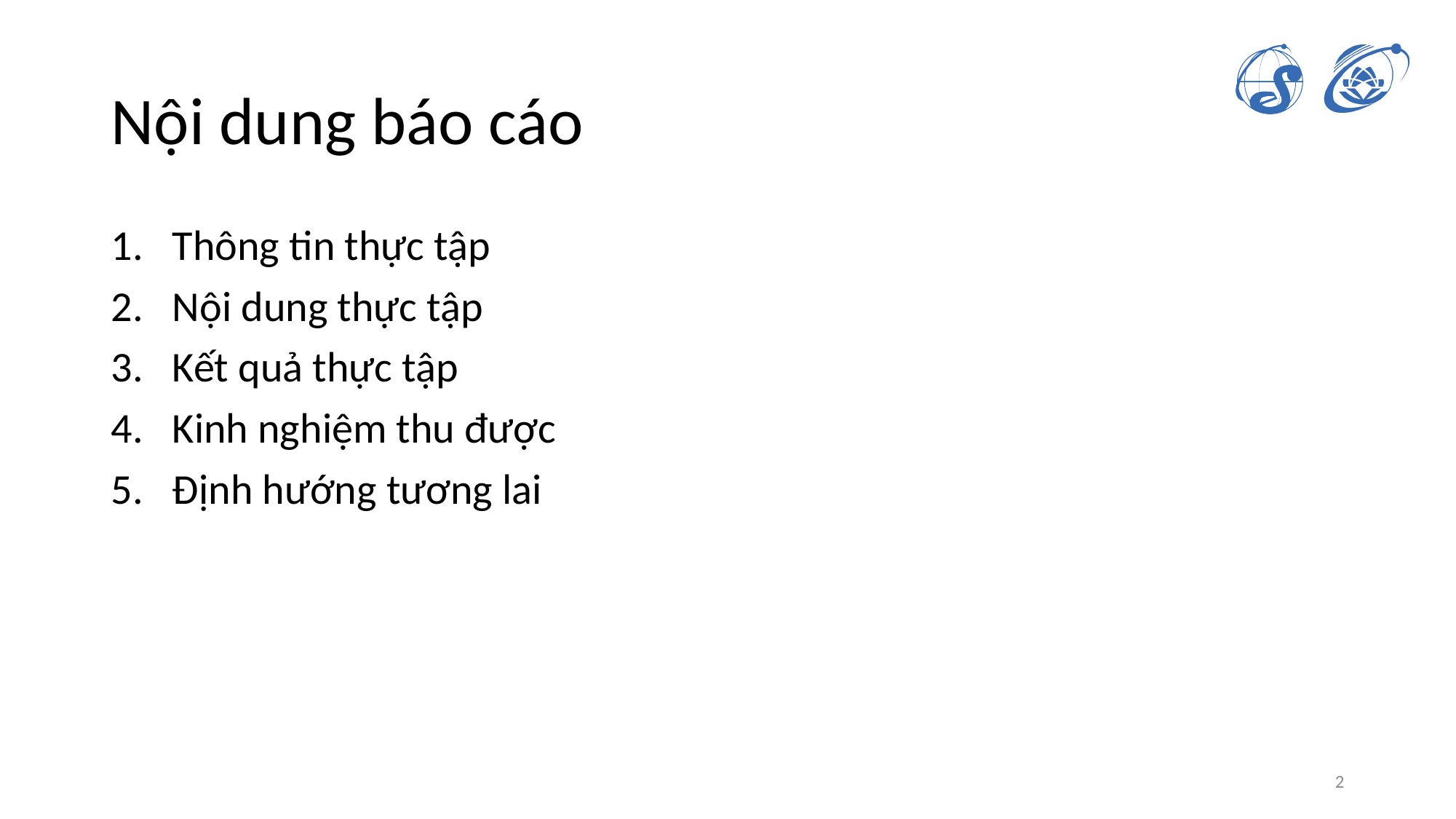

# Nội dung báo cáo
Thông tin thực tập
Nội dung thực tập
Kết quả thực tập
Kinh nghiệm thu được
Định hướng tương lai
2